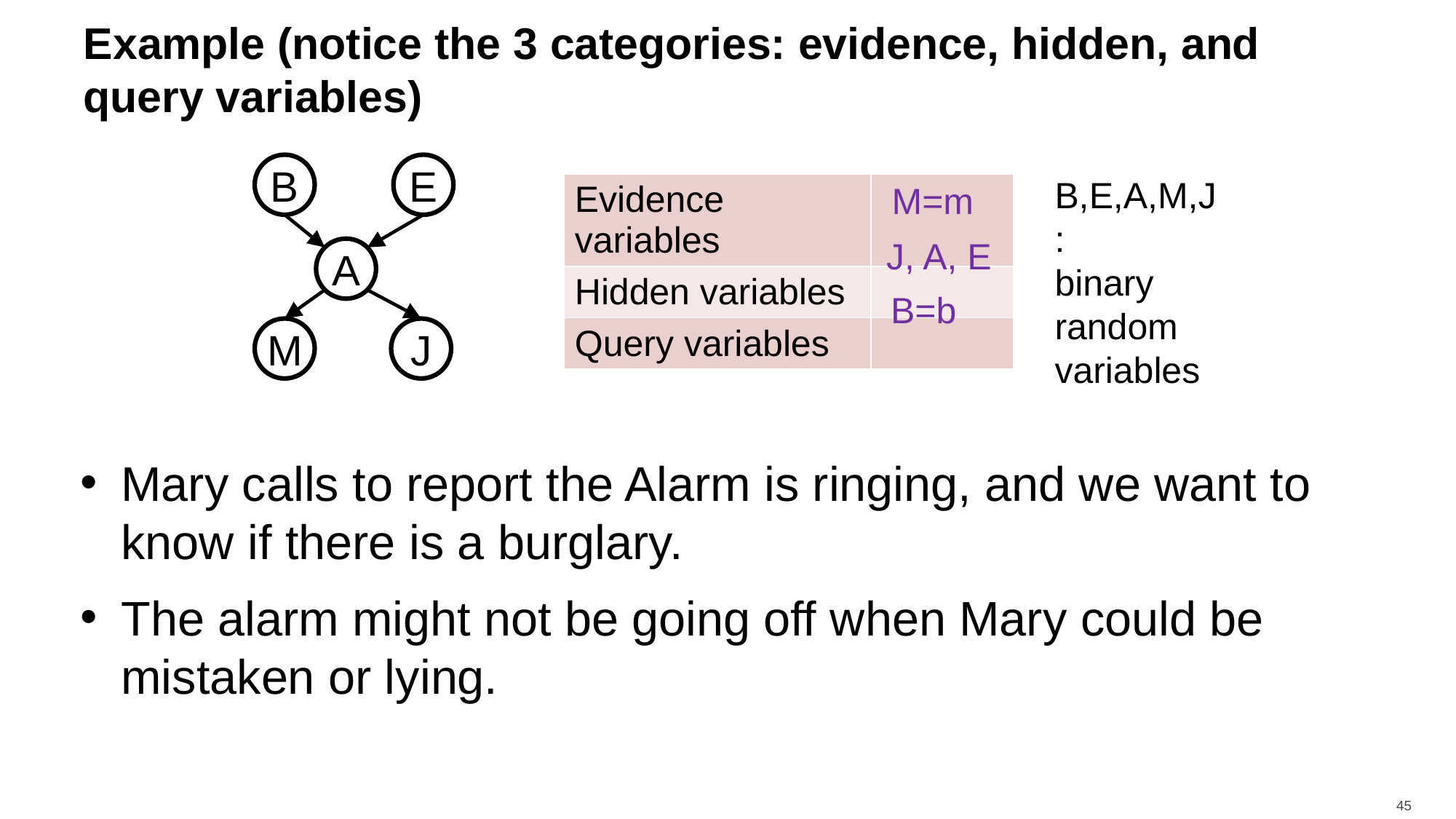

# Example (notice the 3 categories: evidence, hidden, and query variables)
B
E
B,E,A,M,J:
binary random variables
M=m
| Evidence variables |  |
| --- | --- |
| Hidden variables |  |
| Query variables |  |
J, A, E
A
B=b
M
J
Mary calls to report the Alarm is ringing, and we want to know if there is a burglary.
The alarm might not be going off when Mary could be mistaken or lying.

45